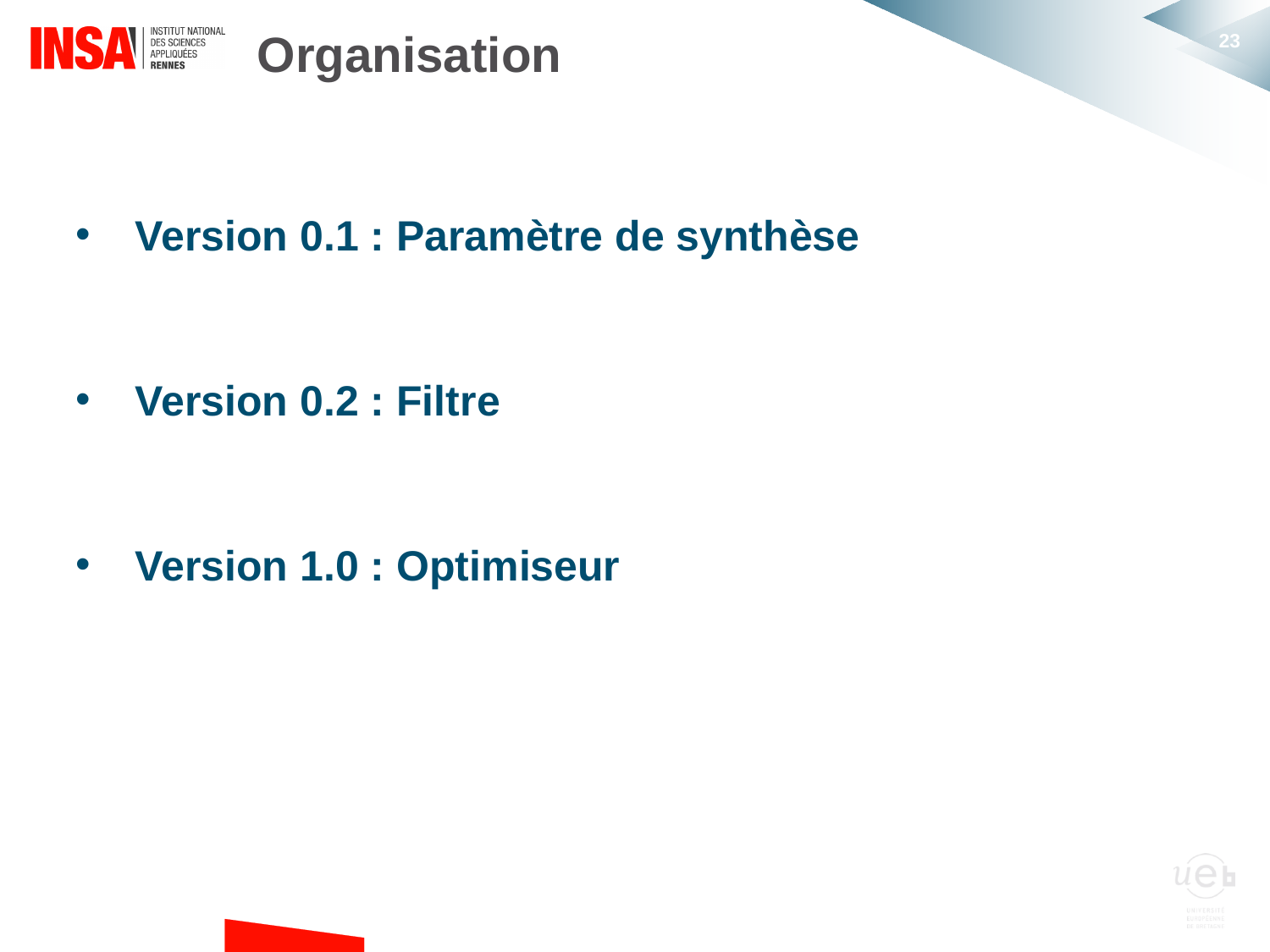

Organisation

 Version 0.1 : Paramètre de synthèse

 Version 0.2 : Filtre

 Version 1.0 : Optimiseur